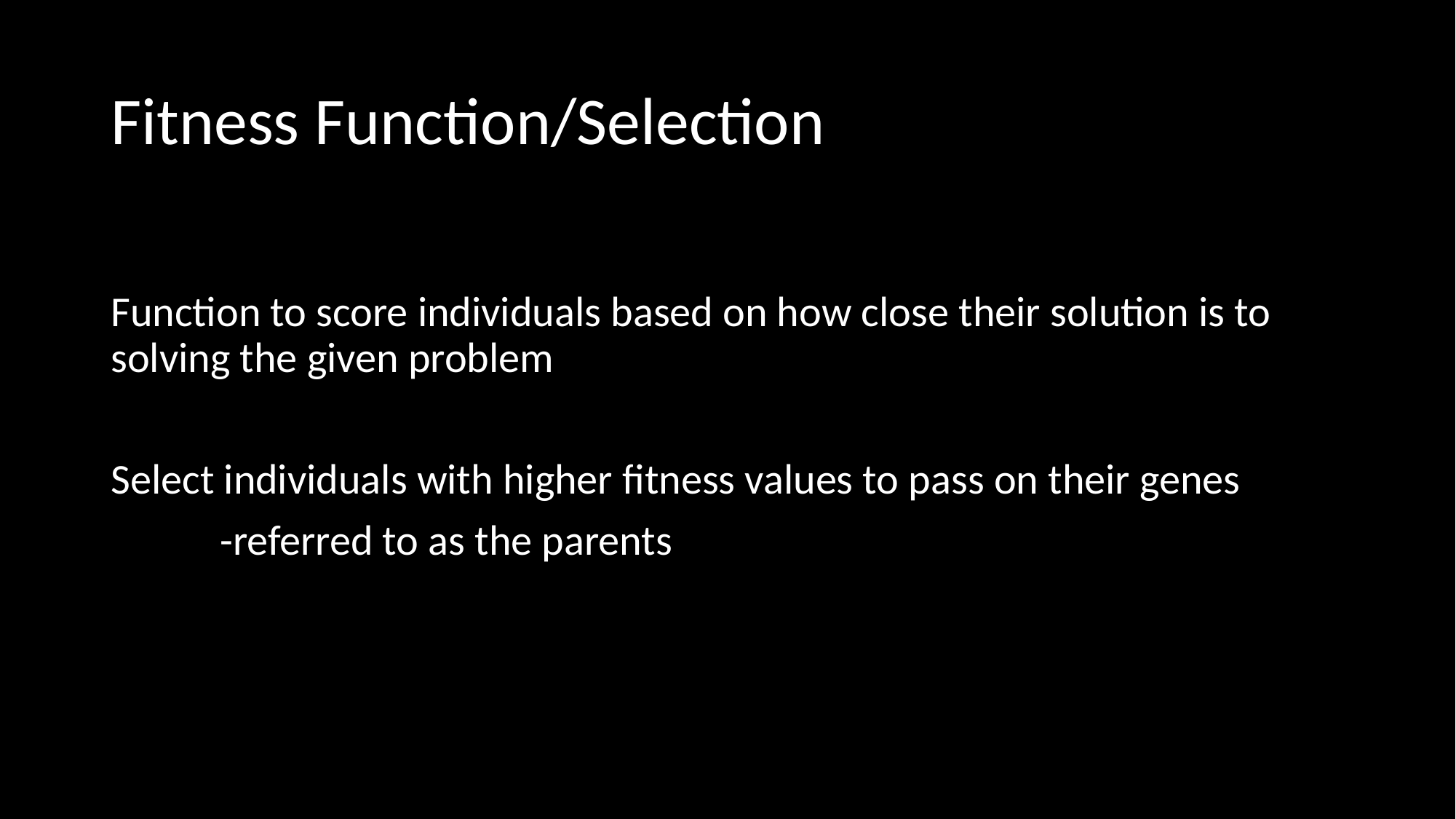

# Fitness Function/Selection

Function to score individuals based on how close their solution is to solving the given problem

Select individuals with higher fitness values to pass on their genes
	-referred to as the parents